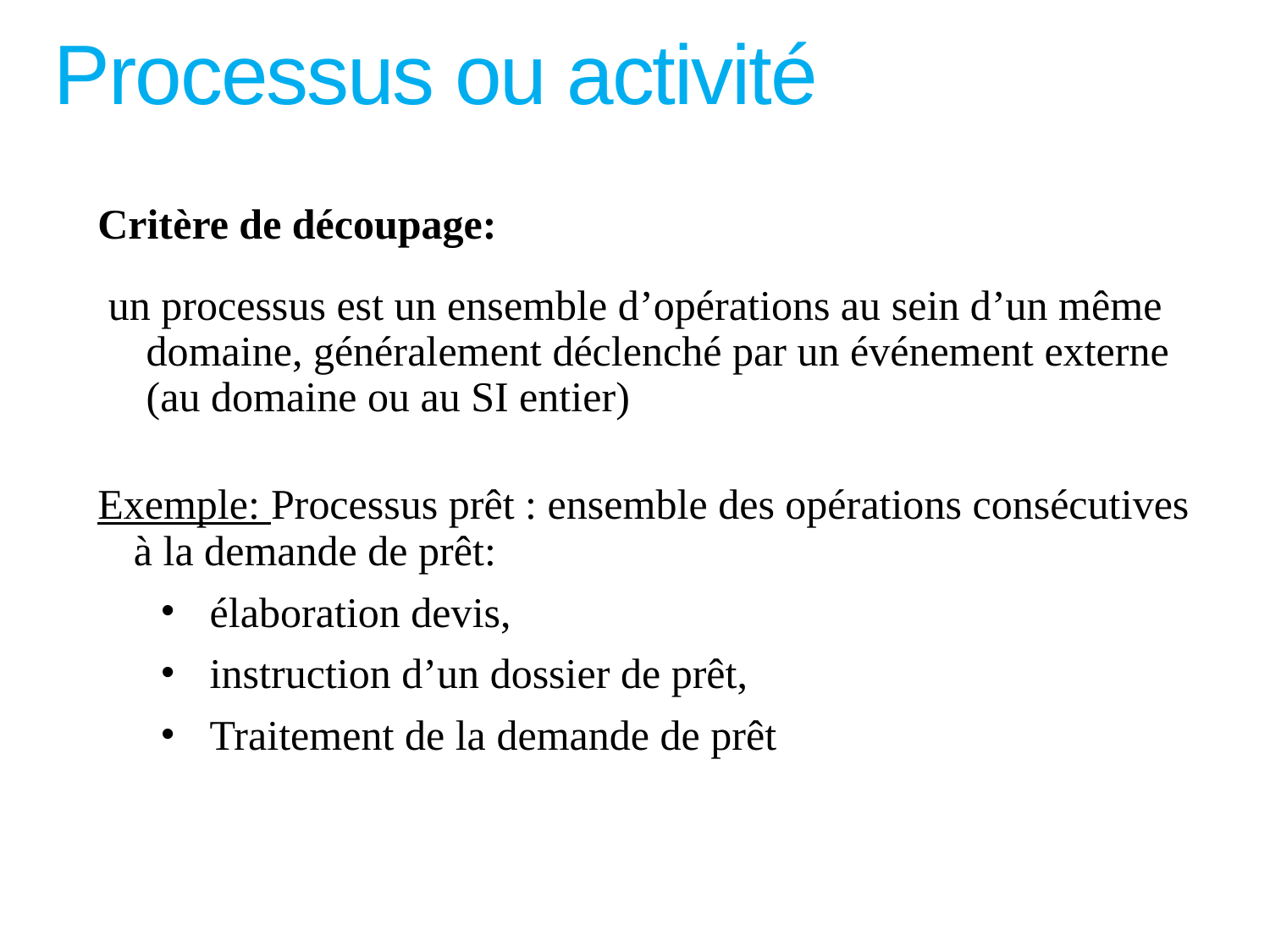

# Processus ou activité
Critère de découpage:
 un processus est un ensemble d’opérations au sein d’un même domaine, généralement déclenché par un événement externe (au domaine ou au SI entier)

Exemple: Processus prêt : ensemble des opérations consécutives à la demande de prêt:
élaboration devis,
instruction d’un dossier de prêt,
Traitement de la demande de prêt